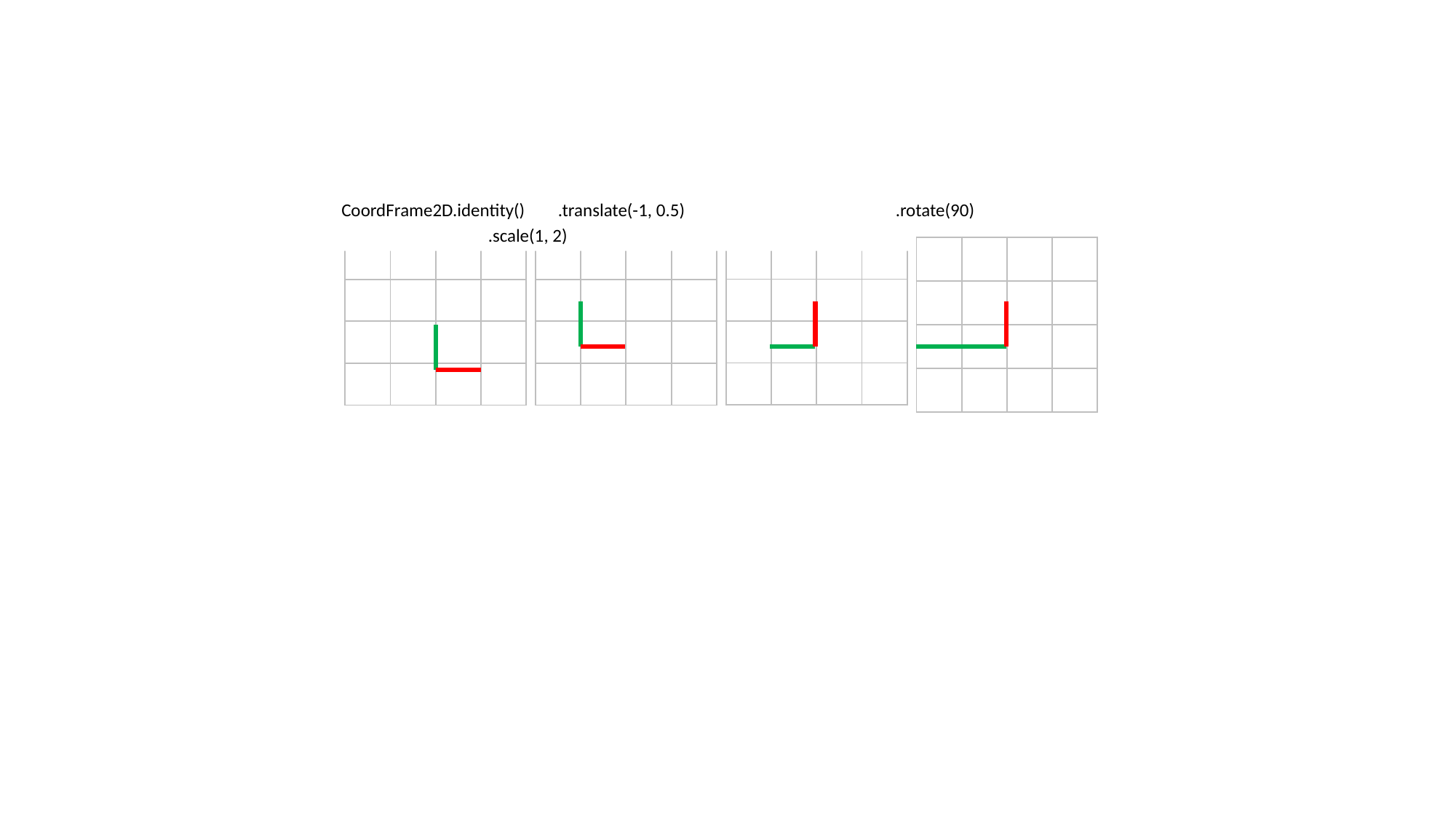

CoordFrame2D.identity()        .translate(-1, 0.5)  		  .rotate(90) 		         .scale(1, 2)
|  |  |  |  |
| --- | --- | --- | --- |
|  |  |  |  |
|  |  |  |  |
|  |  |  |  |
|  |  |  |  |
| --- | --- | --- | --- |
|  |  |  |  |
|  |  |  |  |
|  |  |  |  |
|  |  |  |  |
| --- | --- | --- | --- |
|  |  |  |  |
|  |  |  |  |
|  |  |  |  |
|  |  |  |  |
| --- | --- | --- | --- |
|  |  |  |  |
|  |  |  |  |
|  |  |  |  |